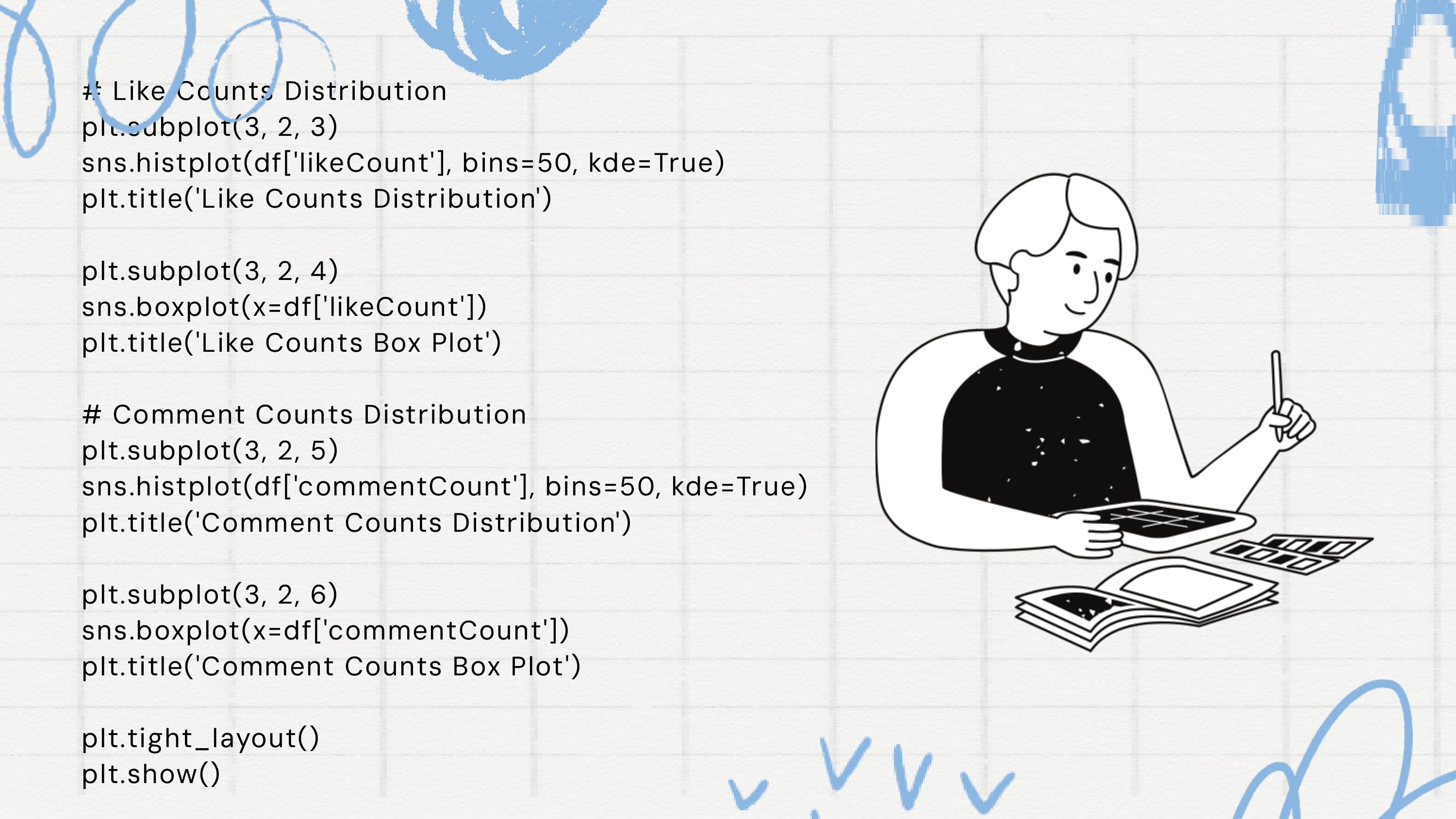

# Like Counts Distribution
plt.subplot(3, 2, 3)
sns.histplot(df['likeCount'], bins=50, kde=True)
plt.title('Like Counts Distribution')

plt.subplot(3, 2, 4)
sns.boxplot(x=df['likeCount'])
plt.title('Like Counts Box Plot')

# Comment Counts Distribution
plt.subplot(3, 2, 5)
sns.histplot(df['commentCount'], bins=50, kde=True)
plt.title('Comment Counts Distribution')

plt.subplot(3, 2, 6)
sns.boxplot(x=df['commentCount'])
plt.title('Comment Counts Box Plot')

plt.tight_layout()
plt.show()